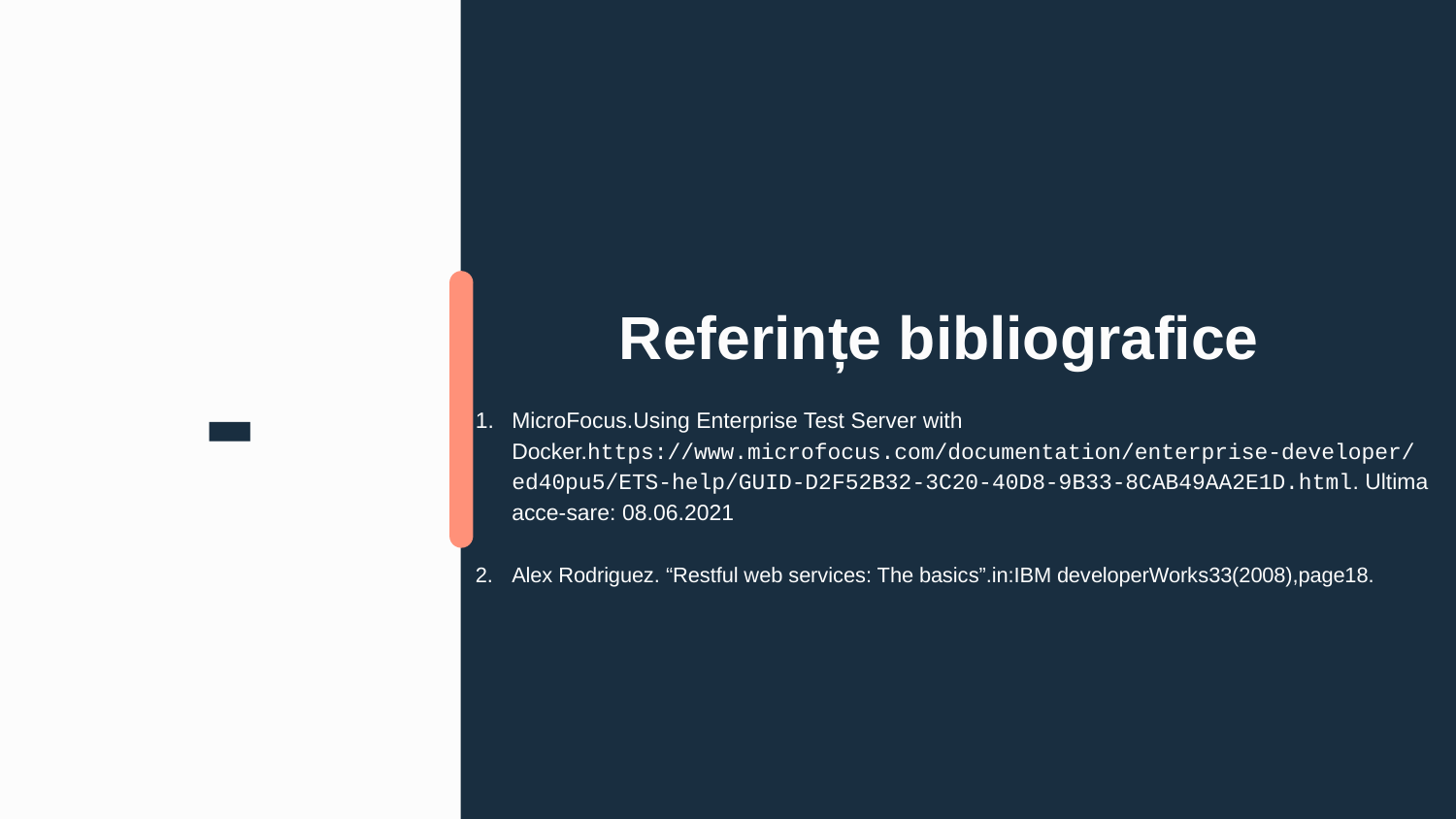

# Referințe bibliografice
-
MicroFocus.Using Enterprise Test Server with Docker.https://www.microfocus.com/documentation/enterprise-developer/ed40pu5/ETS-help/GUID-D2F52B32-3C20-40D8-9B33-8CAB49AA2E1D.html. Ultima acce-sare: 08.06.2021
Alex Rodriguez. “Restful web services: The basics”.in:IBM developerWorks33(2008),page18.